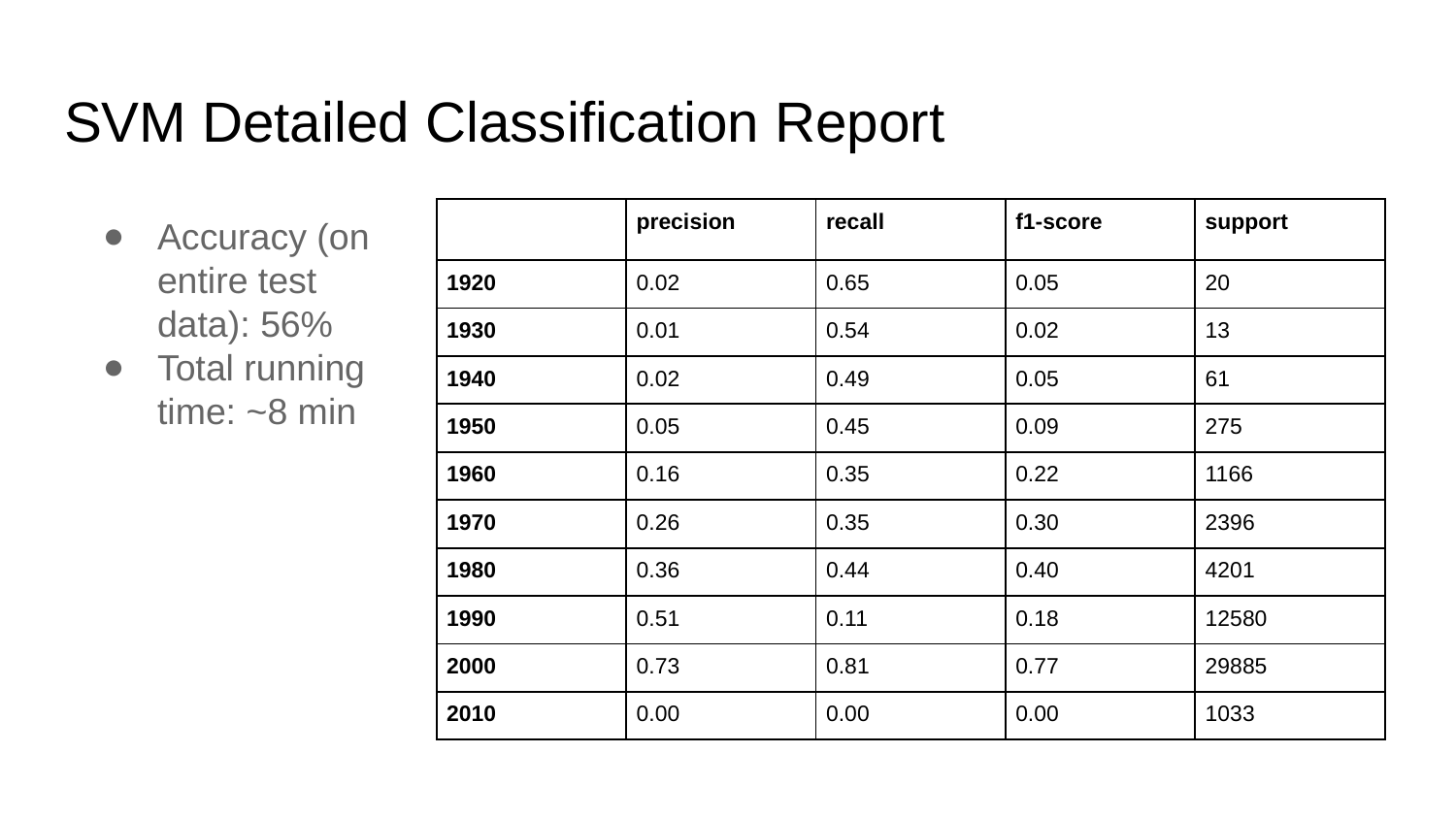

# SVM Detailed Classification Report
Accuracy (on entire test data): 56%
Total running time: ~8 min
|  | precision | recall | f1-score | support |
| --- | --- | --- | --- | --- |
| 1920 | 0.02 | 0.65 | 0.05 | 20 |
| 1930 | 0.01 | 0.54 | 0.02 | 13 |
| 1940 | 0.02 | 0.49 | 0.05 | 61 |
| 1950 | 0.05 | 0.45 | 0.09 | 275 |
| 1960 | 0.16 | 0.35 | 0.22 | 1166 |
| 1970 | 0.26 | 0.35 | 0.30 | 2396 |
| 1980 | 0.36 | 0.44 | 0.40 | 4201 |
| 1990 | 0.51 | 0.11 | 0.18 | 12580 |
| 2000 | 0.73 | 0.81 | 0.77 | 29885 |
| 2010 | 0.00 | 0.00 | 0.00 | 1033 |